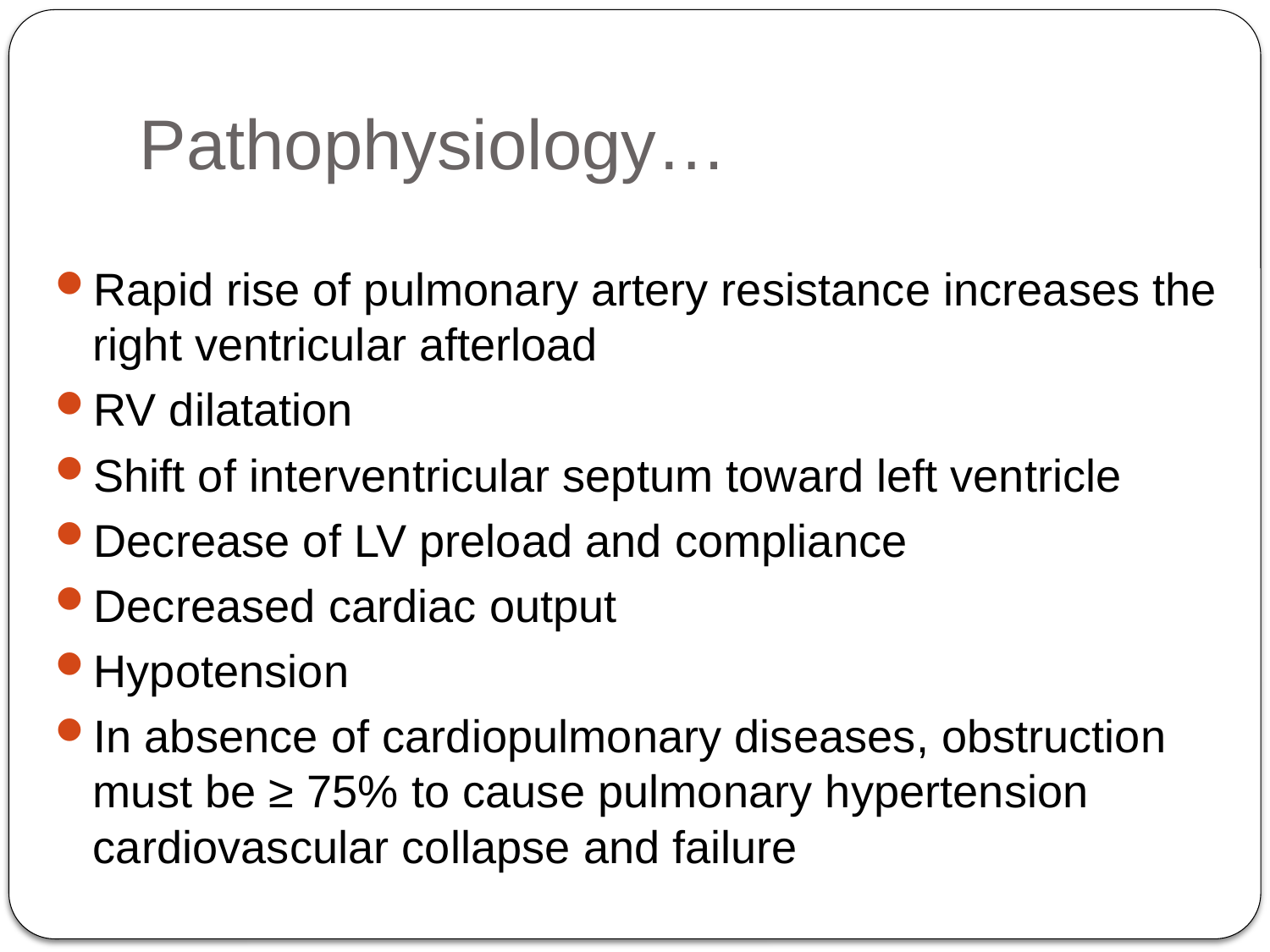

# Pathophysiology…
Rapid rise of pulmonary artery resistance increases the right ventricular afterload
RV dilatation
Shift of interventricular septum toward left ventricle
Decrease of LV preload and compliance
Decreased cardiac output
Hypotension
In absence of cardiopulmonary diseases, obstruction must be ≥ 75% to cause pulmonary hypertension cardiovascular collapse and failure